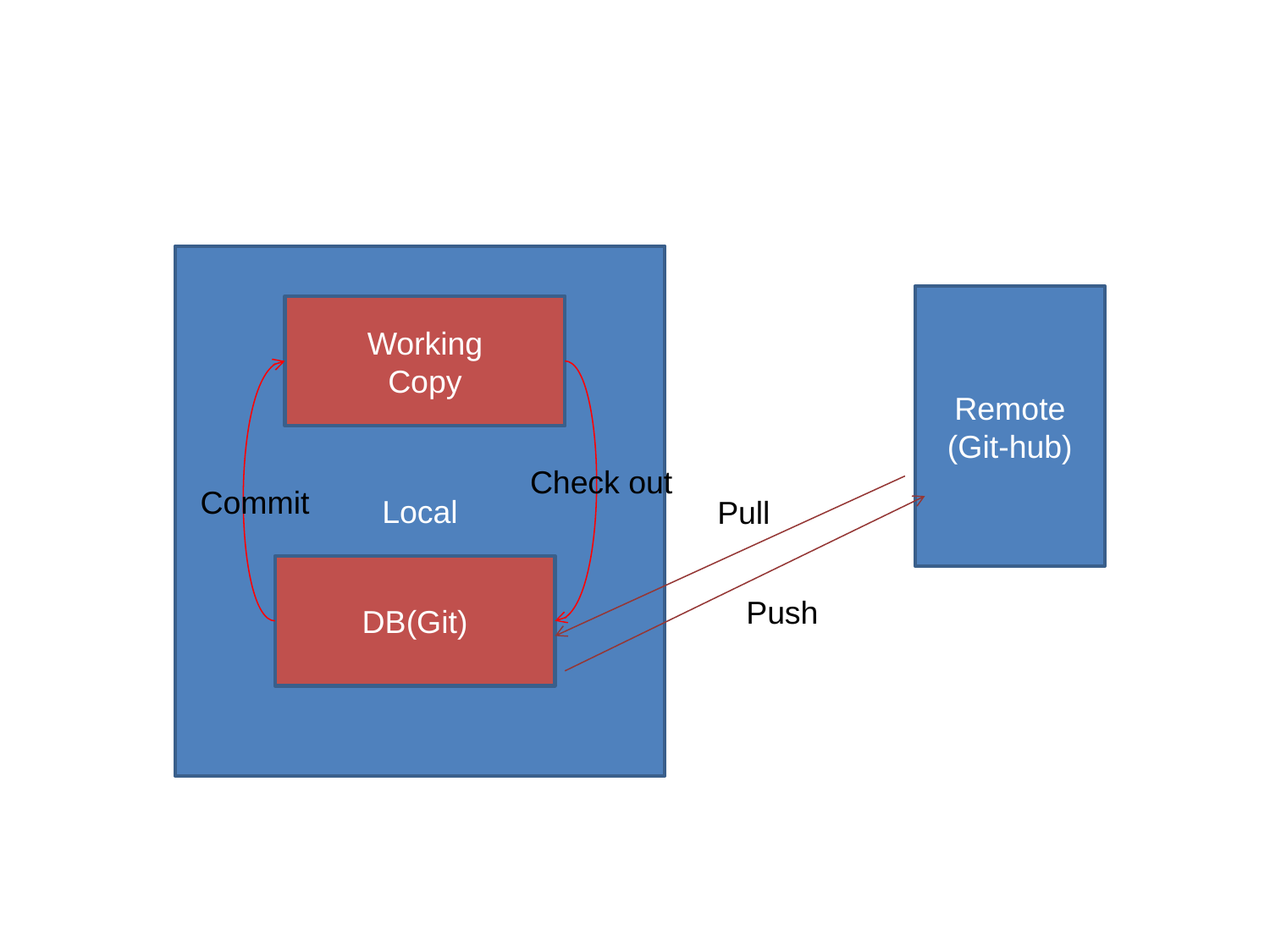

Local
Remote
(Git-hub)
Working
Copy
Check out
Commit
Pull
DB(Git)
Push